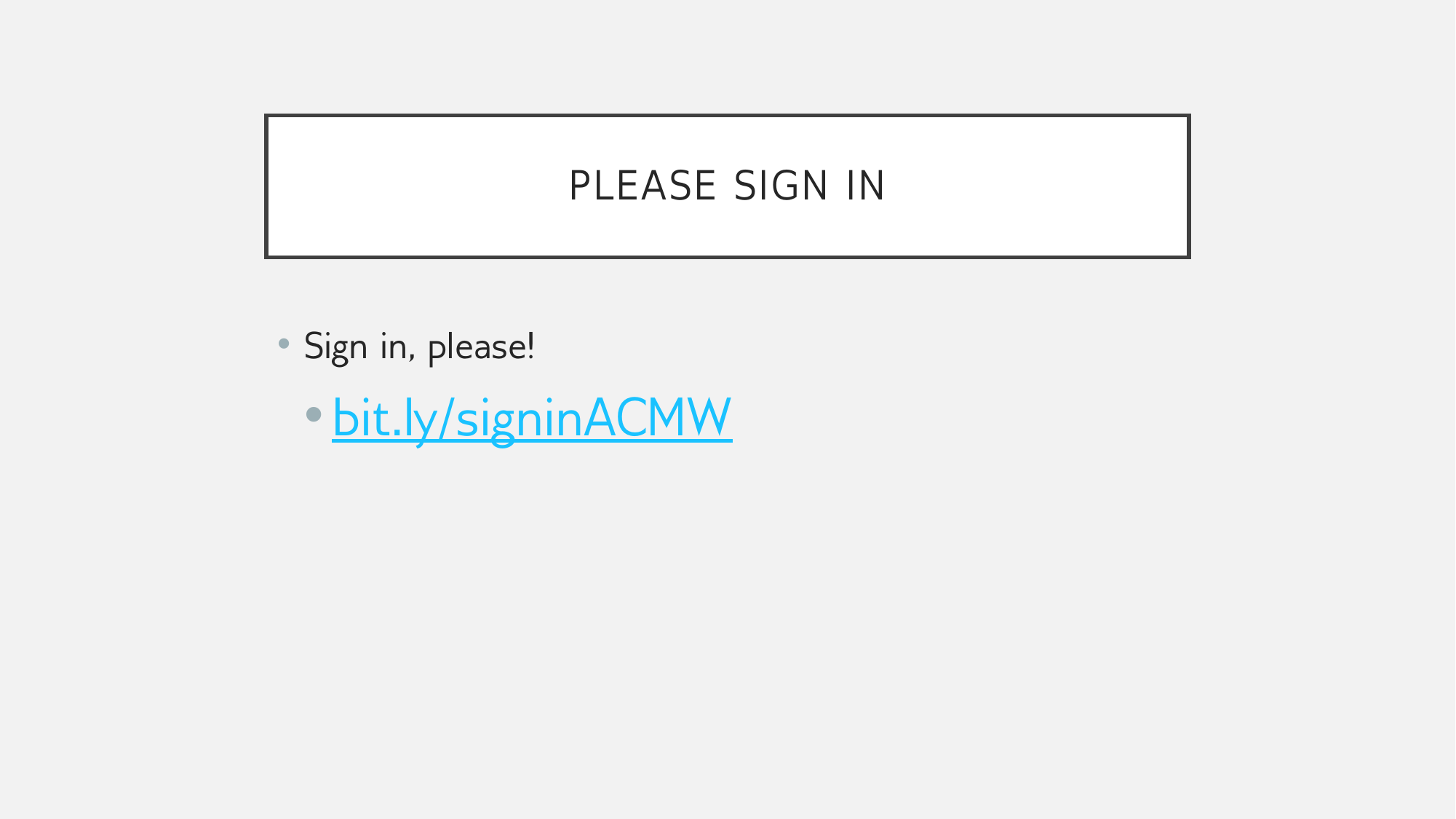

# Please sign in
Sign in, please!
bit.ly/signinACMW